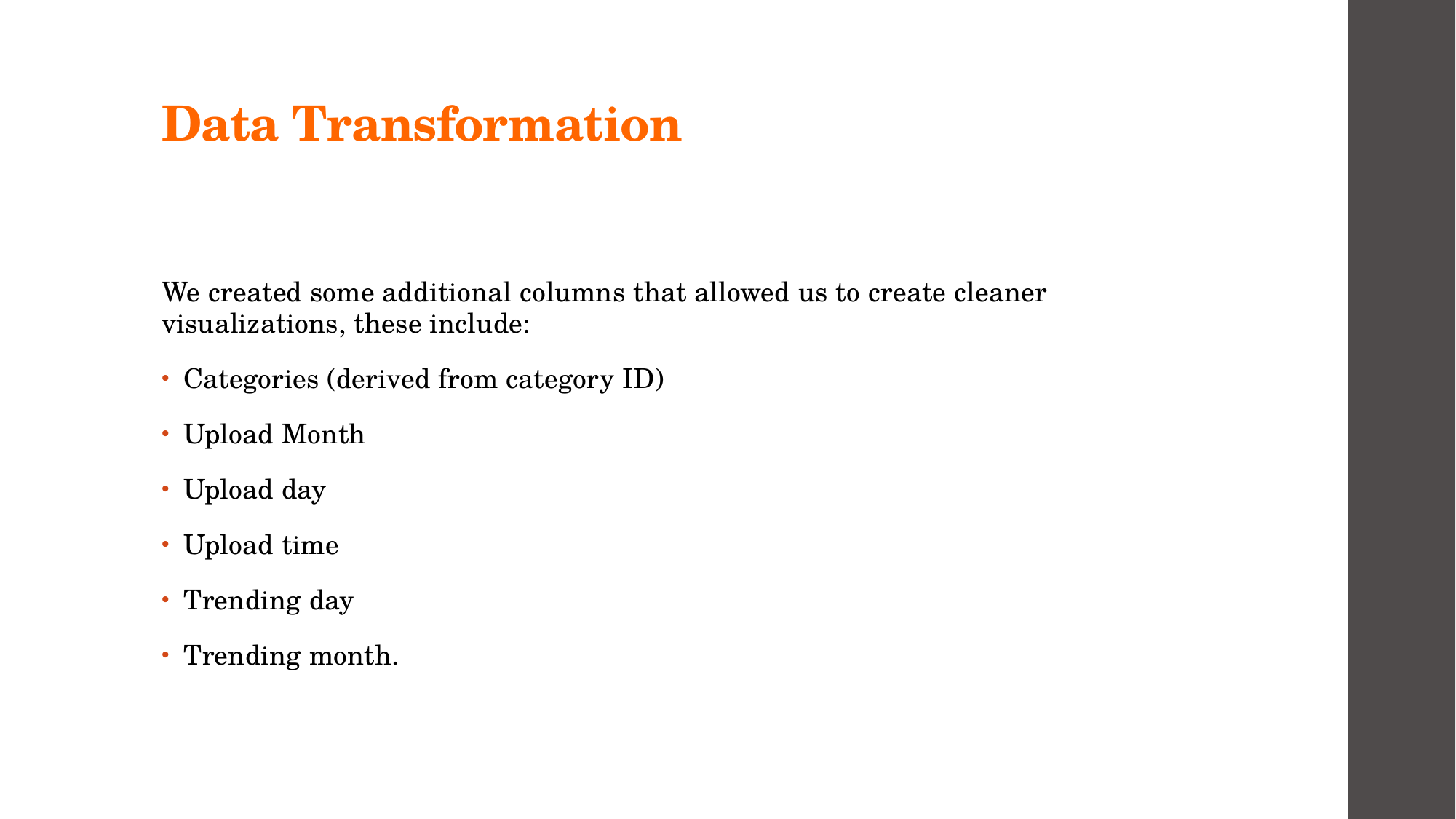

# Data Transformation

We created some additional columns that allowed us to create cleaner visualizations, these include:
Categories (derived from category ID)
Upload Month
Upload day
Upload time
Trending day
Trending month.